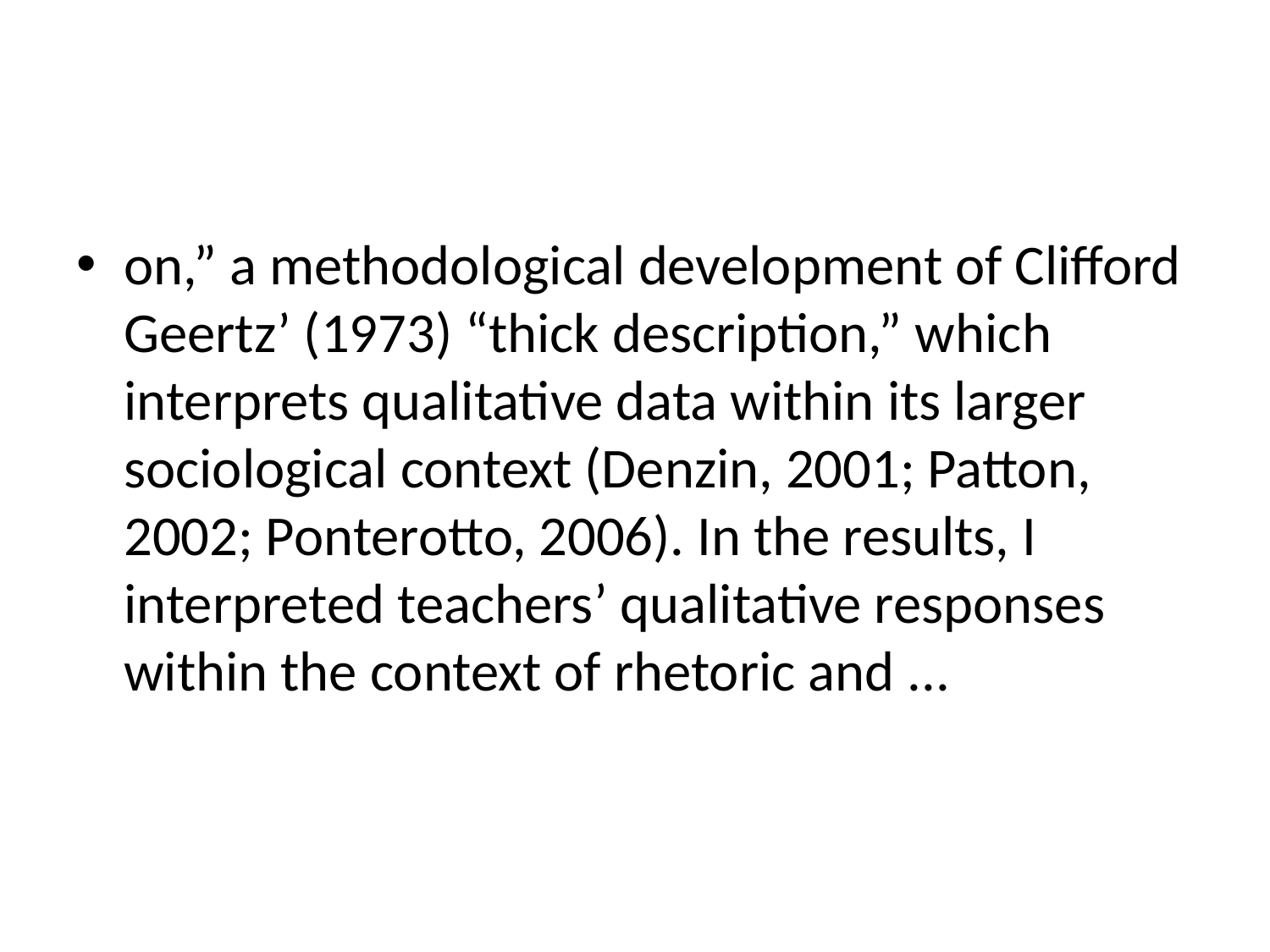

#
on,” a methodological development of Clifford Geertz’ (1973) “thick description,” which interprets qualitative data within its larger sociological context (Denzin, 2001; Patton, 2002; Ponterotto, 2006). In the results, I interpreted teachers’ qualitative responses within the context of rhetoric and ...